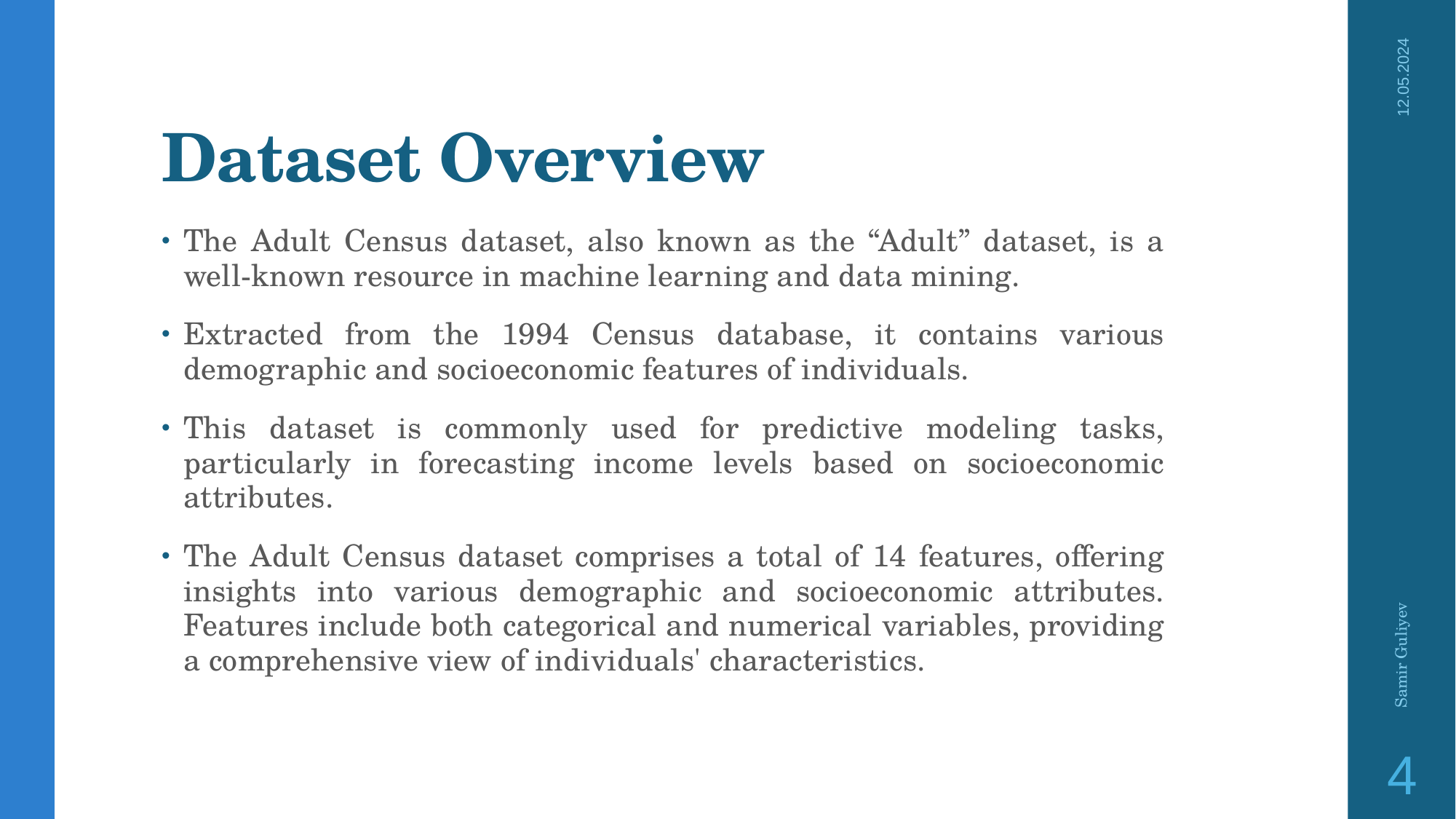

# Dataset Overview
12.05.2024
The Adult Census dataset, also known as the “Adult” dataset, is a well-known resource in machine learning and data mining.
Extracted from the 1994 Census database, it contains various demographic and socioeconomic features of individuals.
This dataset is commonly used for predictive modeling tasks, particularly in forecasting income levels based on socioeconomic attributes.
The Adult Census dataset comprises a total of 14 features, offering insights into various demographic and socioeconomic attributes. Features include both categorical and numerical variables, providing a comprehensive view of individuals' characteristics.

Samir Guliyev
4